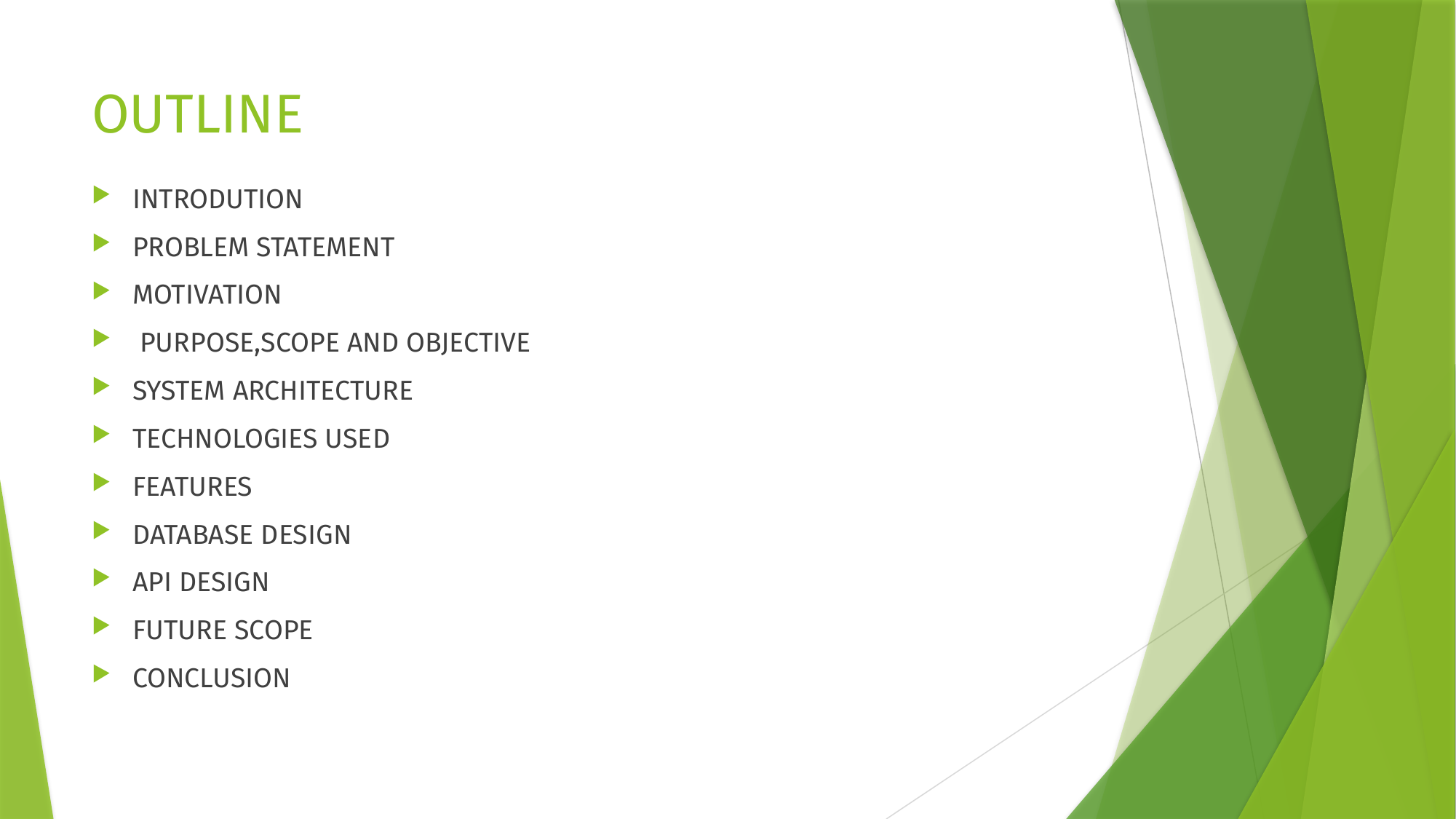

# OUTLINE
INTRODUTION
PROBLEM STATEMENT
MOTIVATION
 PURPOSE,SCOPE AND OBJECTIVE
SYSTEM ARCHITECTURE
TECHNOLOGIES USED
FEATURES
DATABASE DESIGN
API DESIGN
FUTURE SCOPE
CONCLUSION